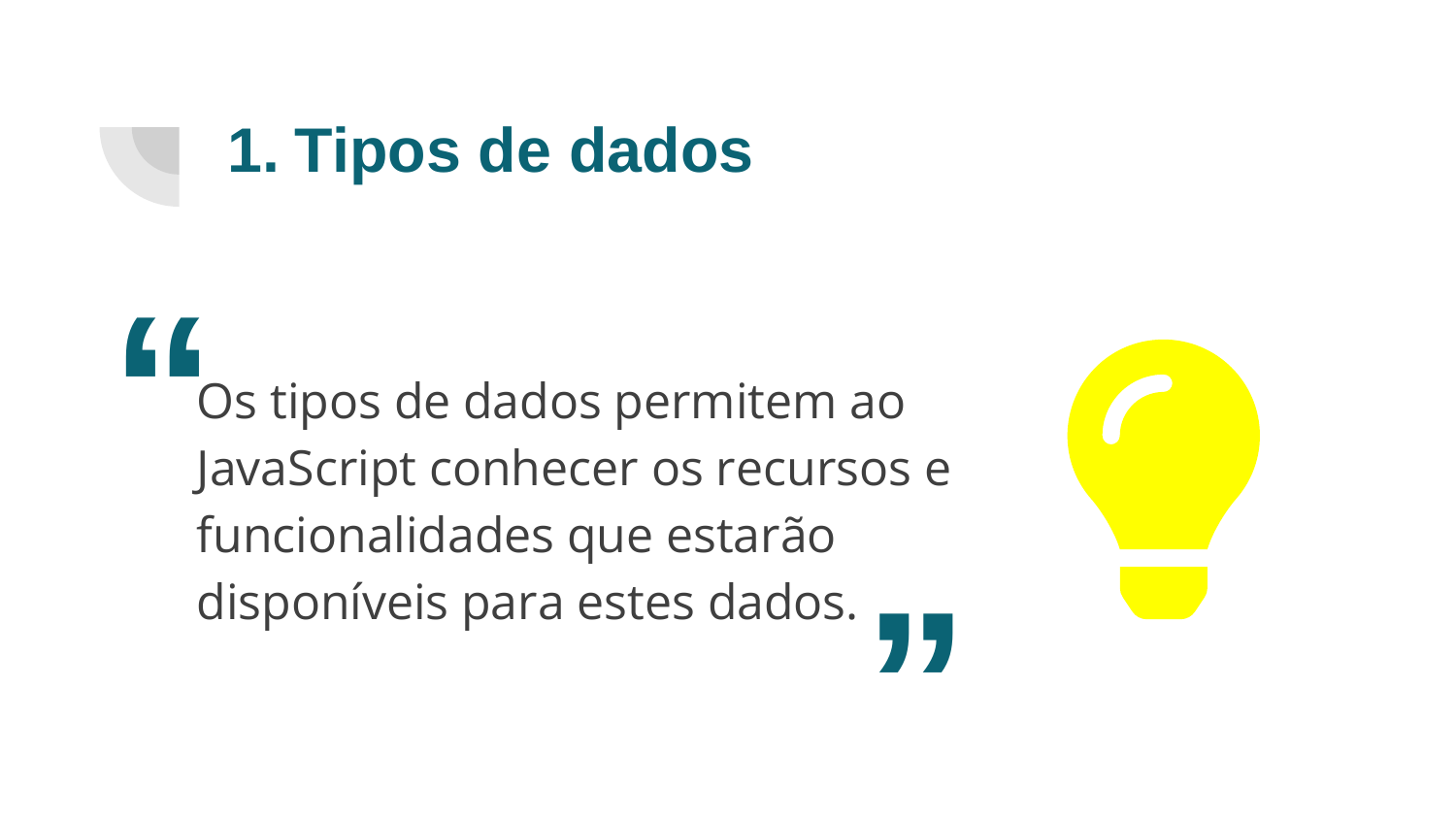

# Tipos de dados
“

Os tipos de dados permitem ao JavaScript conhecer os recursos e funcionalidades que estarão disponíveis para estes dados.
”